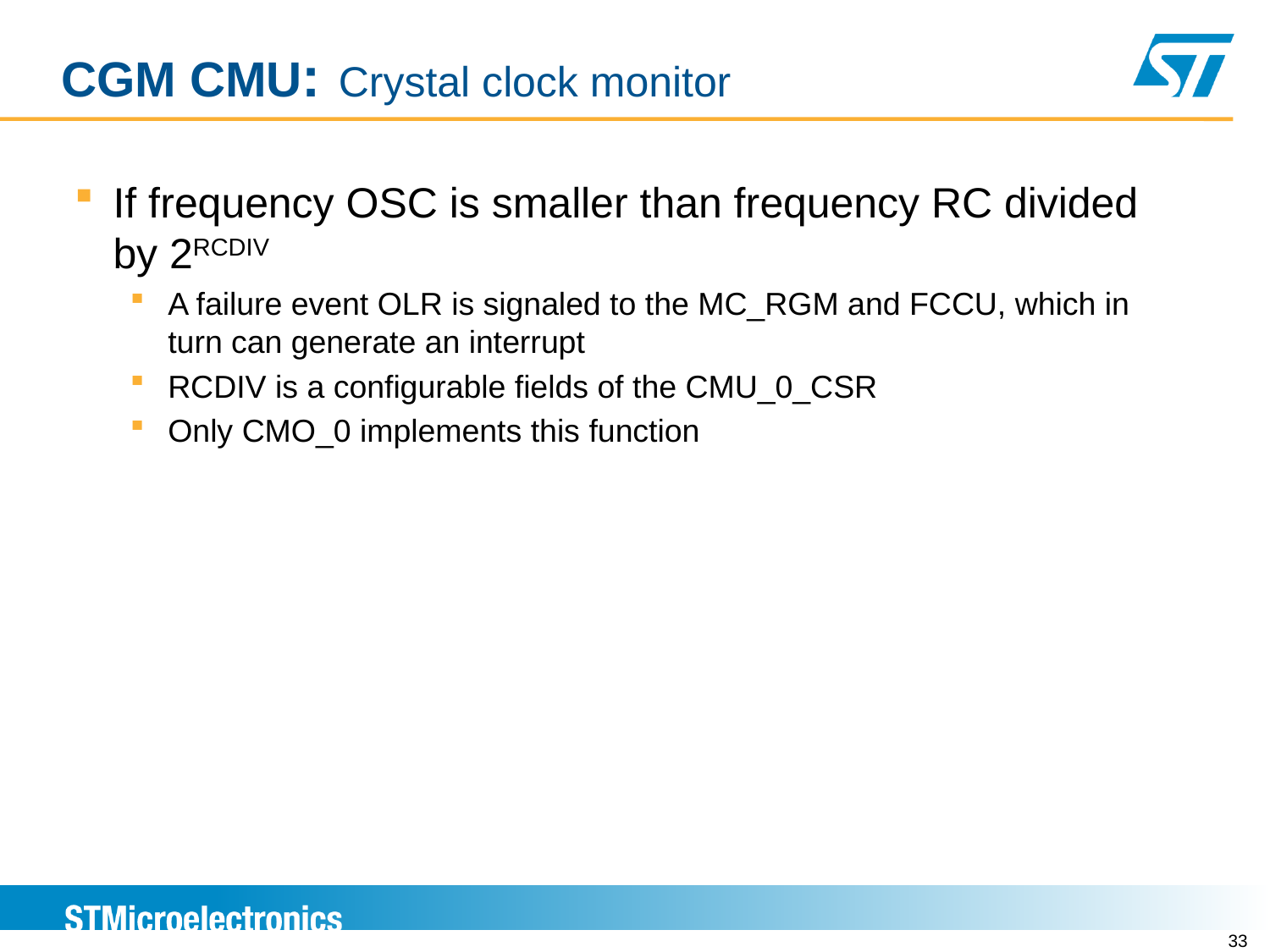

# CGM CMU: Crystal clock monitor
If frequency OSC is smaller than frequency RC divided by 2RCDIV
A failure event OLR is signaled to the MC_RGM and FCCU, which in turn can generate an interrupt
RCDIV is a configurable fields of the CMU_0_CSR
Only CMO_0 implements this function
33